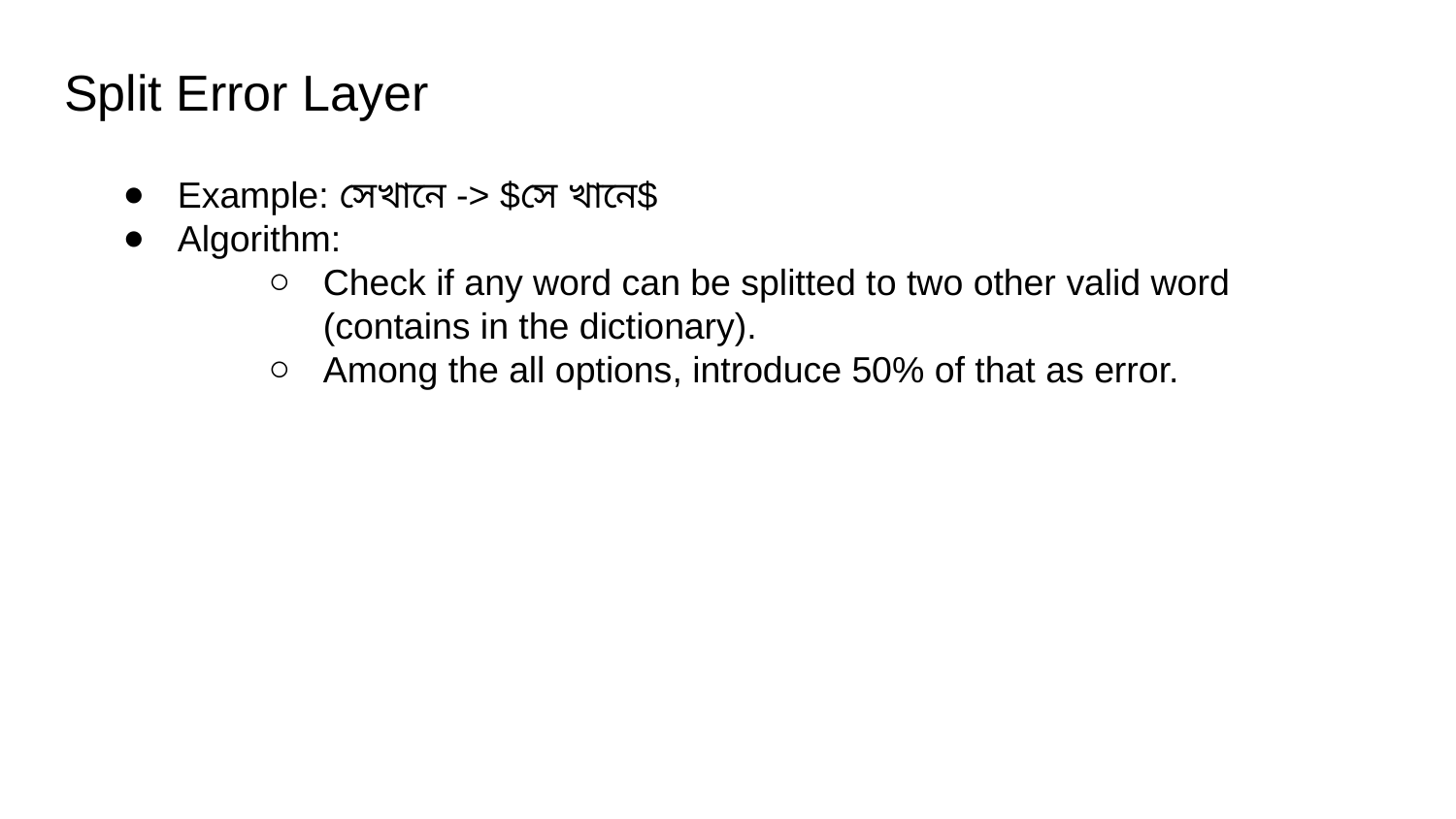

# Split Error Layer
Example: সেখানে -> $সে খানে$
Algorithm:
Check if any word can be splitted to two other valid word (contains in the dictionary).
Among the all options, introduce 50% of that as error.